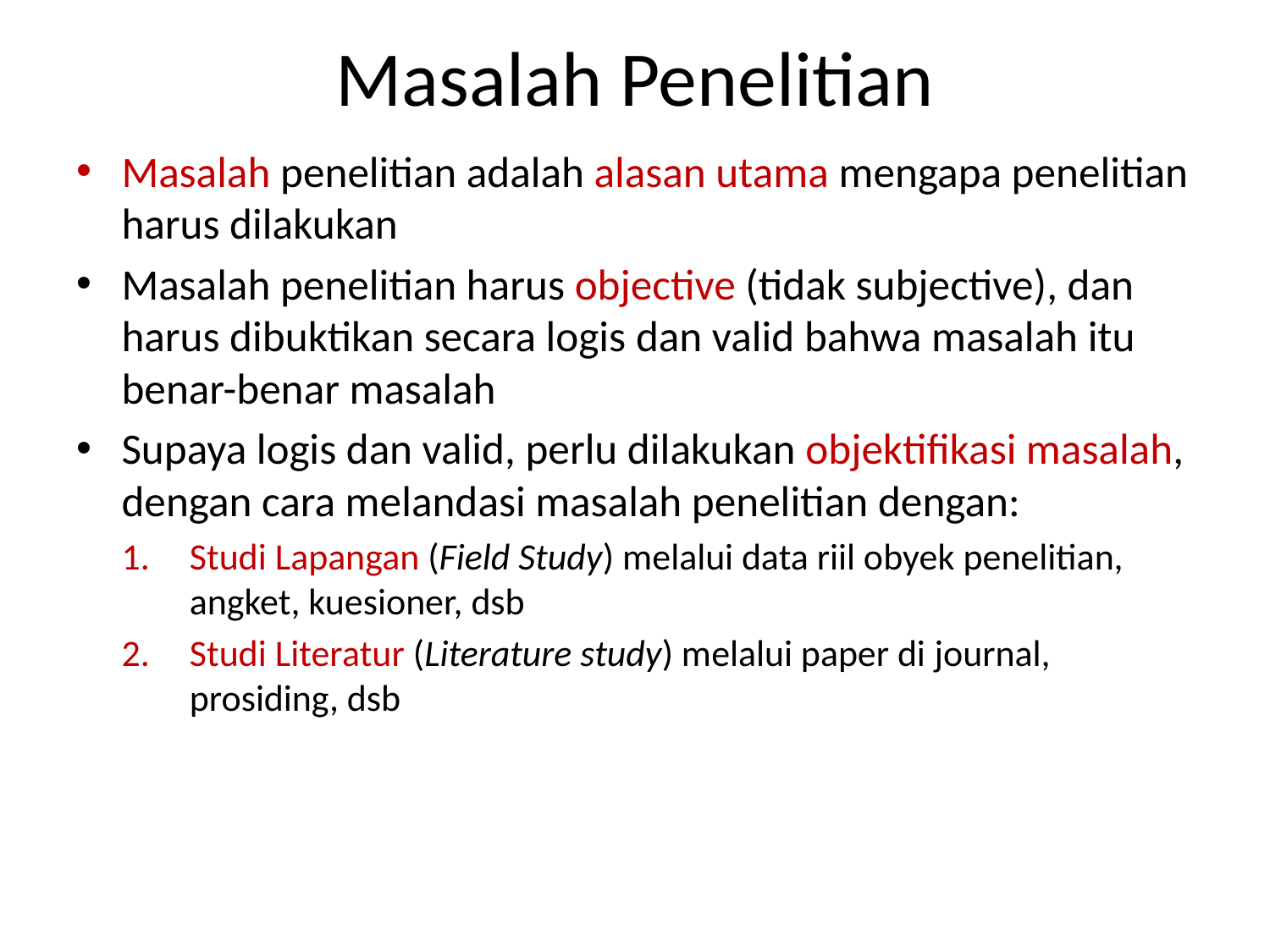

# Masalah Penelitian
Masalah penelitian adalah alasan utama mengapa penelitian harus dilakukan
Masalah penelitian harus objective (tidak subjective), dan harus dibuktikan secara logis dan valid bahwa masalah itu benar-benar masalah
Supaya logis dan valid, perlu dilakukan objektifikasi masalah, dengan cara melandasi masalah penelitian dengan:
Studi Lapangan (Field Study) melalui data riil obyek penelitian, angket, kuesioner, dsb
Studi Literatur (Literature study) melalui paper di journal, prosiding, dsb